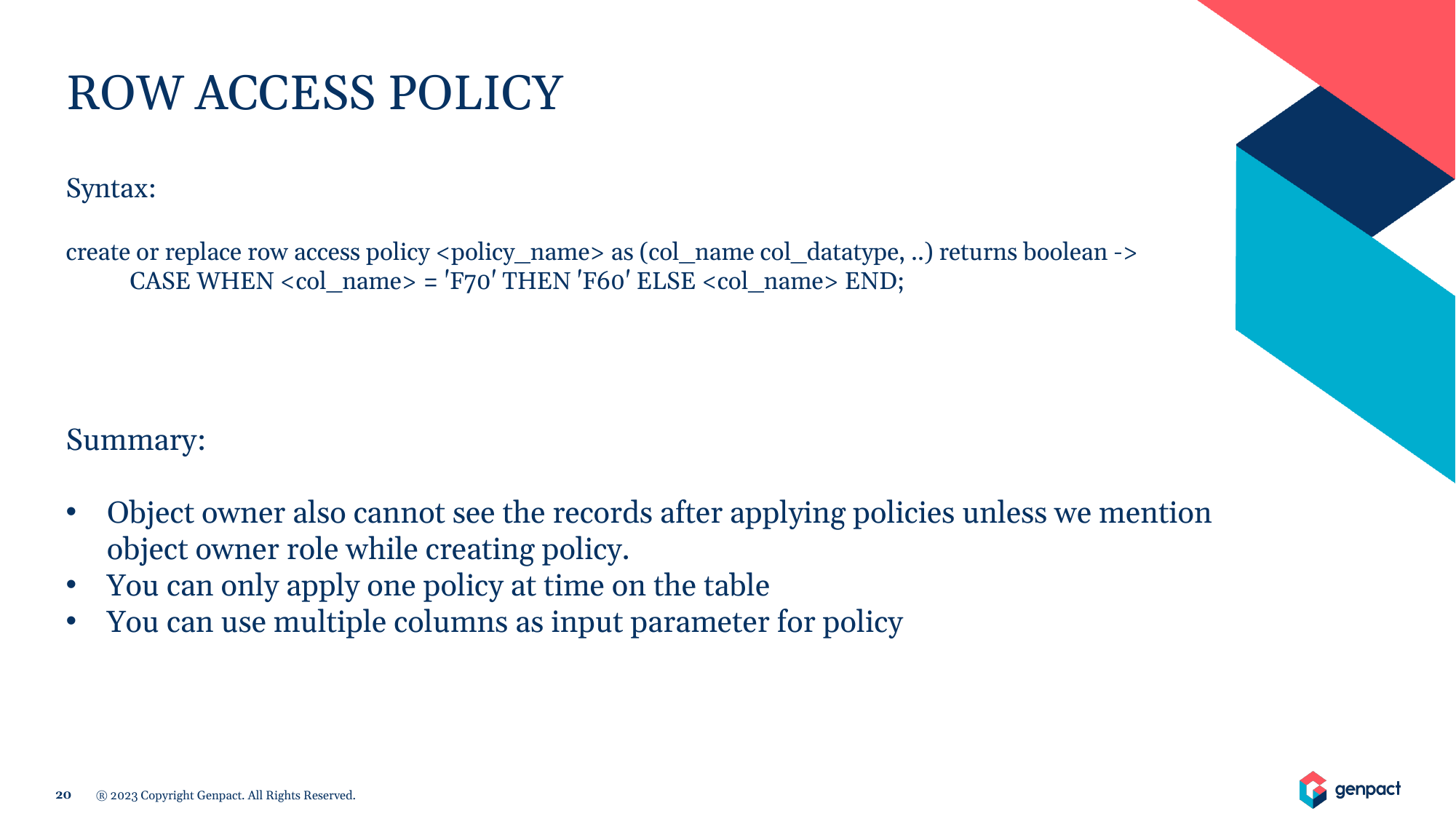

ROW ACCESS POLICY

Syntax:

create or replace row access policy <policy_name> as (col_name col_datatype, ..) returns boolean ->
           CASE WHEN <col_name> = 'F70' THEN 'F60' ELSE <col_name> END;
Summary:

Object owner also cannot see the records after applying policies unless we mention object owner role while creating policy.
You can only apply one policy at time on the table
You can use multiple columns as input parameter for policy